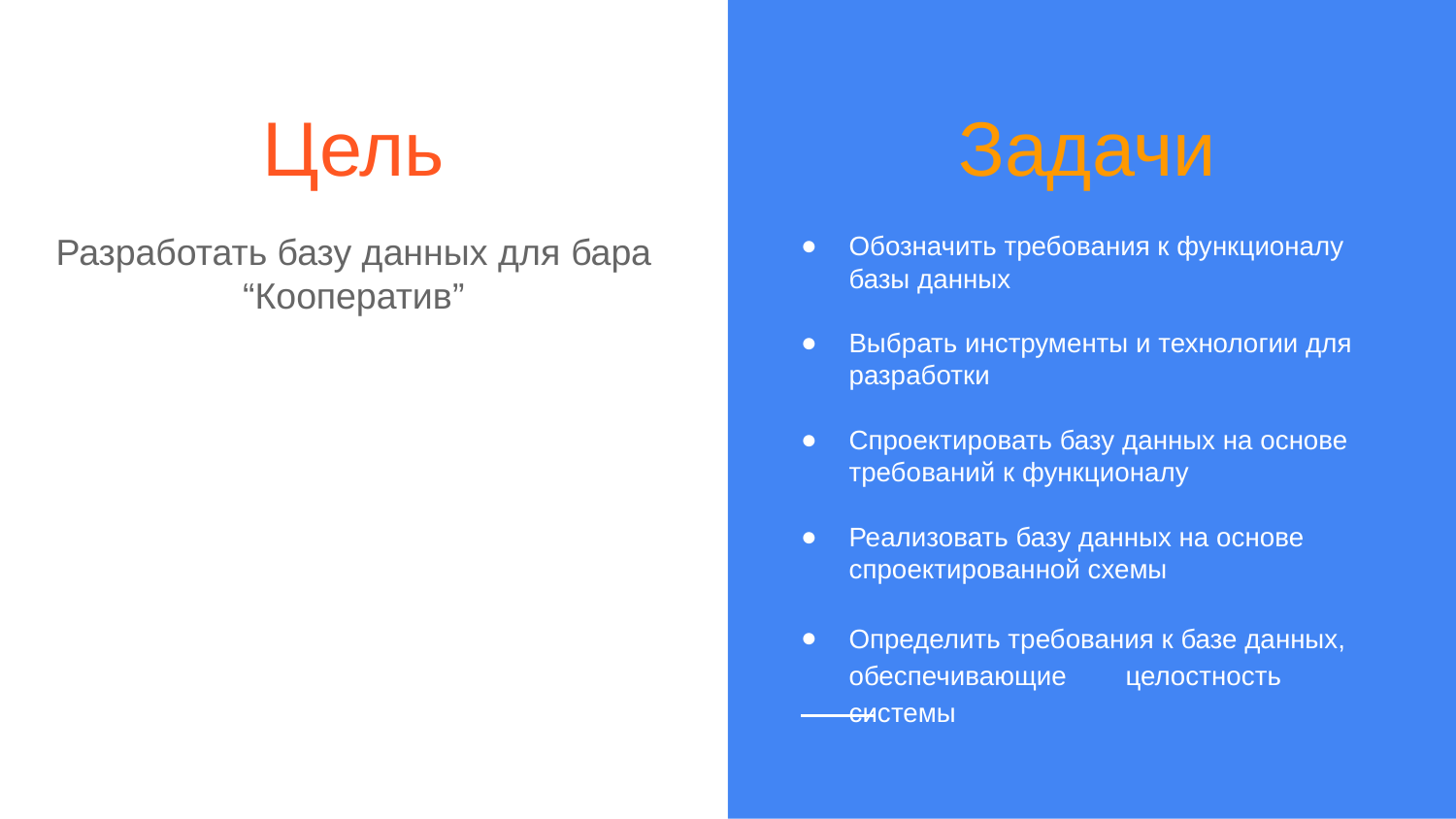

Задачи
# Цель
Обозначить требования к функционалу базы данных
Выбрать инструменты и технологии для разработки
Спроектировать базу данных на основе требований к функционалу

Реализовать базу данных на основе спроектированной схемы
Определить требования к базе данных, обеспечивающие	целостность системы
Разработать базу данных для бара “Кооператив”